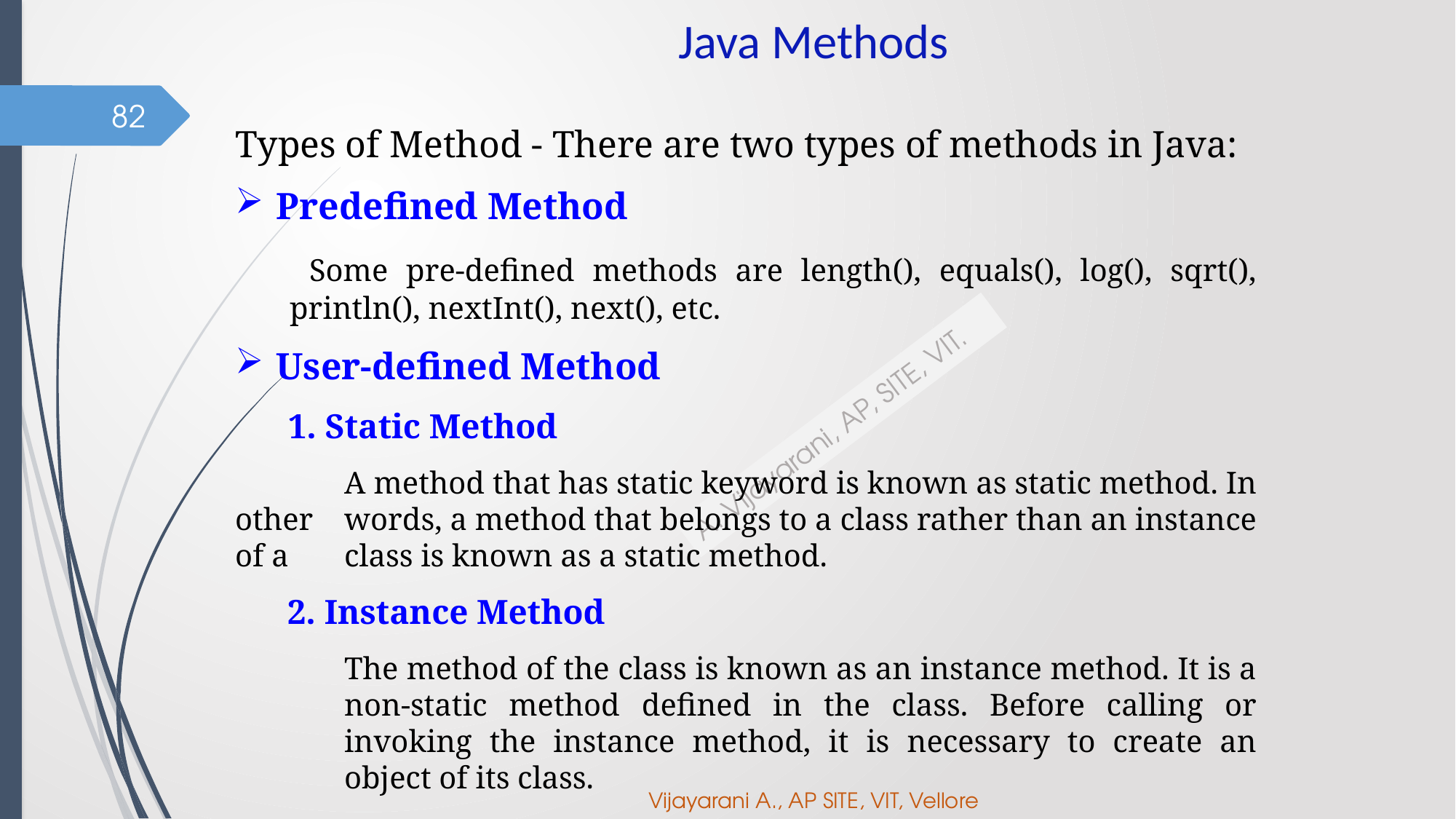

# Java Methods
82
Types of Method - There are two types of methods in Java:
Predefined Method
 Some pre-defined methods are length(), equals(), log(), sqrt(), println(), nextInt(), next(), etc.
User-defined Method
 Static Method
	A method that has static keyword is known as static method. In other 	words, a method that belongs to a class rather than an instance of a 	class is known as a static method.
      2. Instance Method
The method of the class is known as an instance method. It is a non-static method defined in the class. Before calling or invoking the instance method, it is necessary to create an object of its class.
Vijayarani A., AP SITE, VIT, Vellore